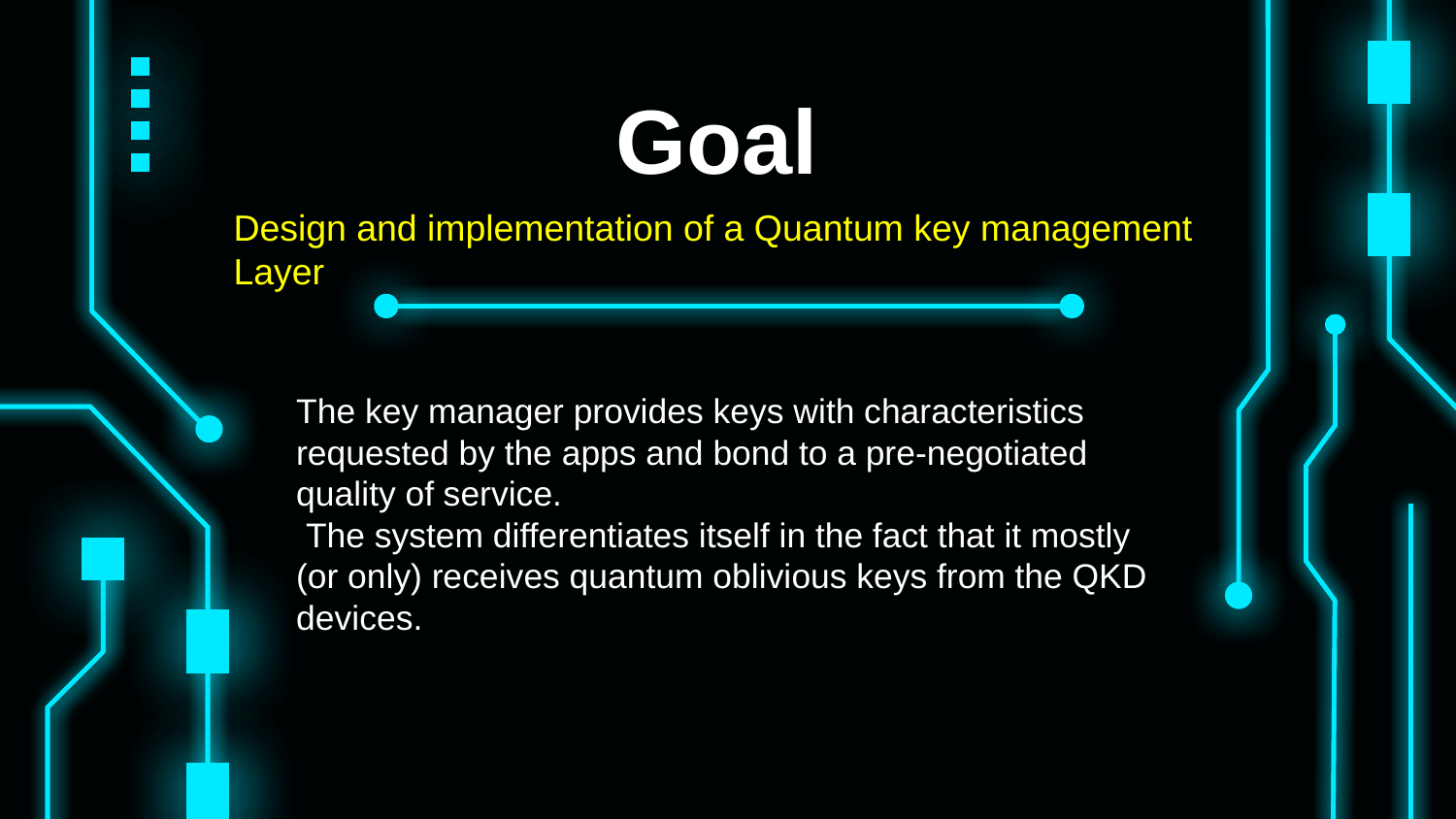

# Goal
Design and implementation of a Quantum key management Layer

The key manager provides keys with characteristics requested by the apps and bond to a pre-negotiated quality of service.
 The system differentiates itself in the fact that it mostly (or only) receives quantum oblivious keys from the QKD devices.